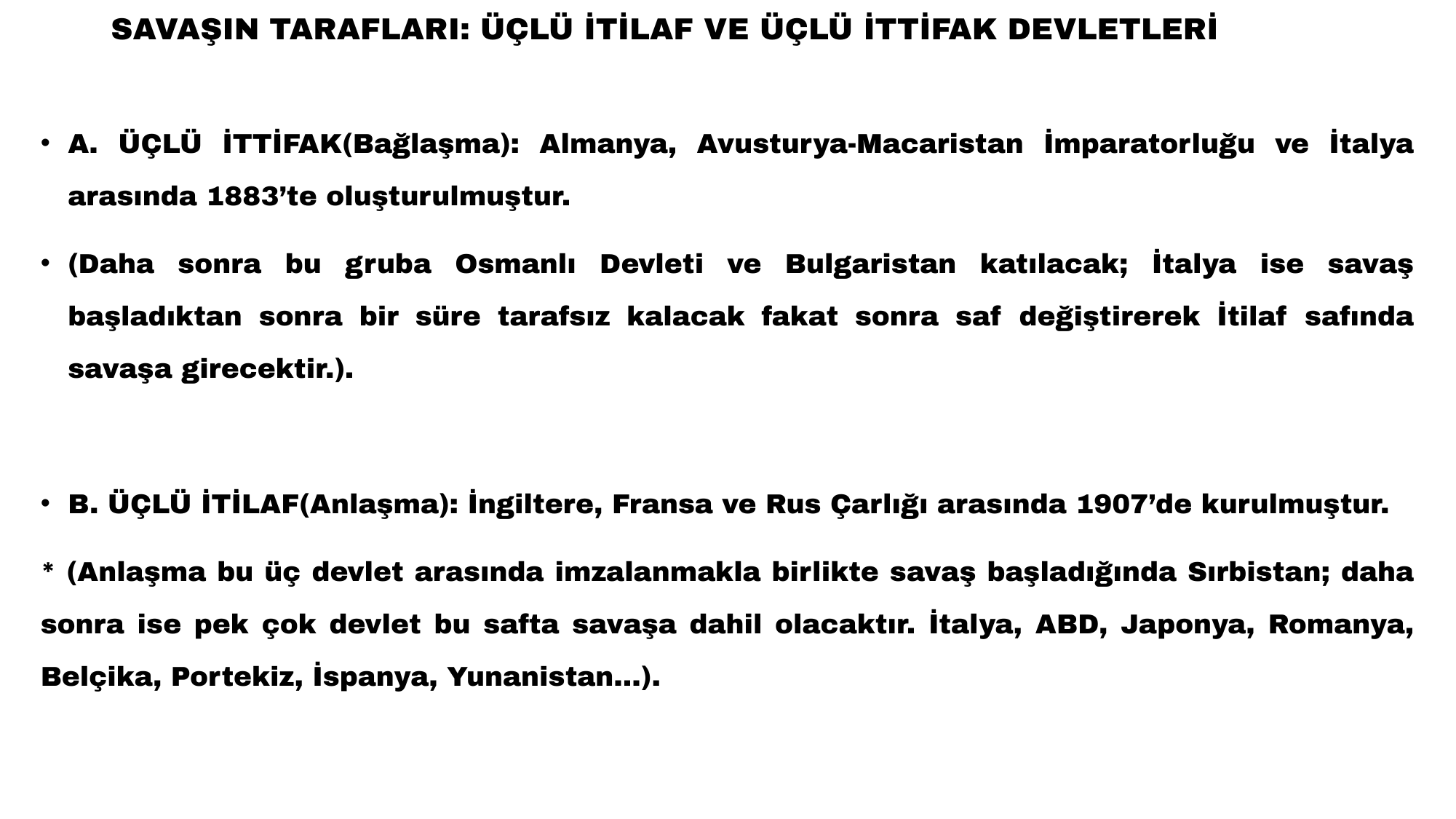

# SAVAŞIN TARAFLARI: ÜÇLÜ İTİLAF VE ÜÇLÜ İTTİFAK DEVLETLERİ

A. ÜÇLÜ İTTİFAK(Bağlaşma): Almanya, Avusturya-Macaristan İmparatorluğu ve İtalya arasında 1883’te oluşturulmuştur.
(Daha sonra bu gruba Osmanlı Devleti ve Bulgaristan katılacak; İtalya ise savaş başladıktan sonra bir süre tarafsız kalacak fakat sonra saf değiştirerek İtilaf safında savaşa girecektir.).

B. ÜÇLÜ İTİLAF(Anlaşma): İngiltere, Fransa ve Rus Çarlığı arasında 1907’de kurulmuştur.
* (Anlaşma bu üç devlet arasında imzalanmakla birlikte savaş başladığında Sırbistan; daha sonra ise pek çok devlet bu safta savaşa dahil olacaktır. İtalya, ABD, Japonya, Romanya, Belçika, Portekiz, İspanya, Yunanistan…).